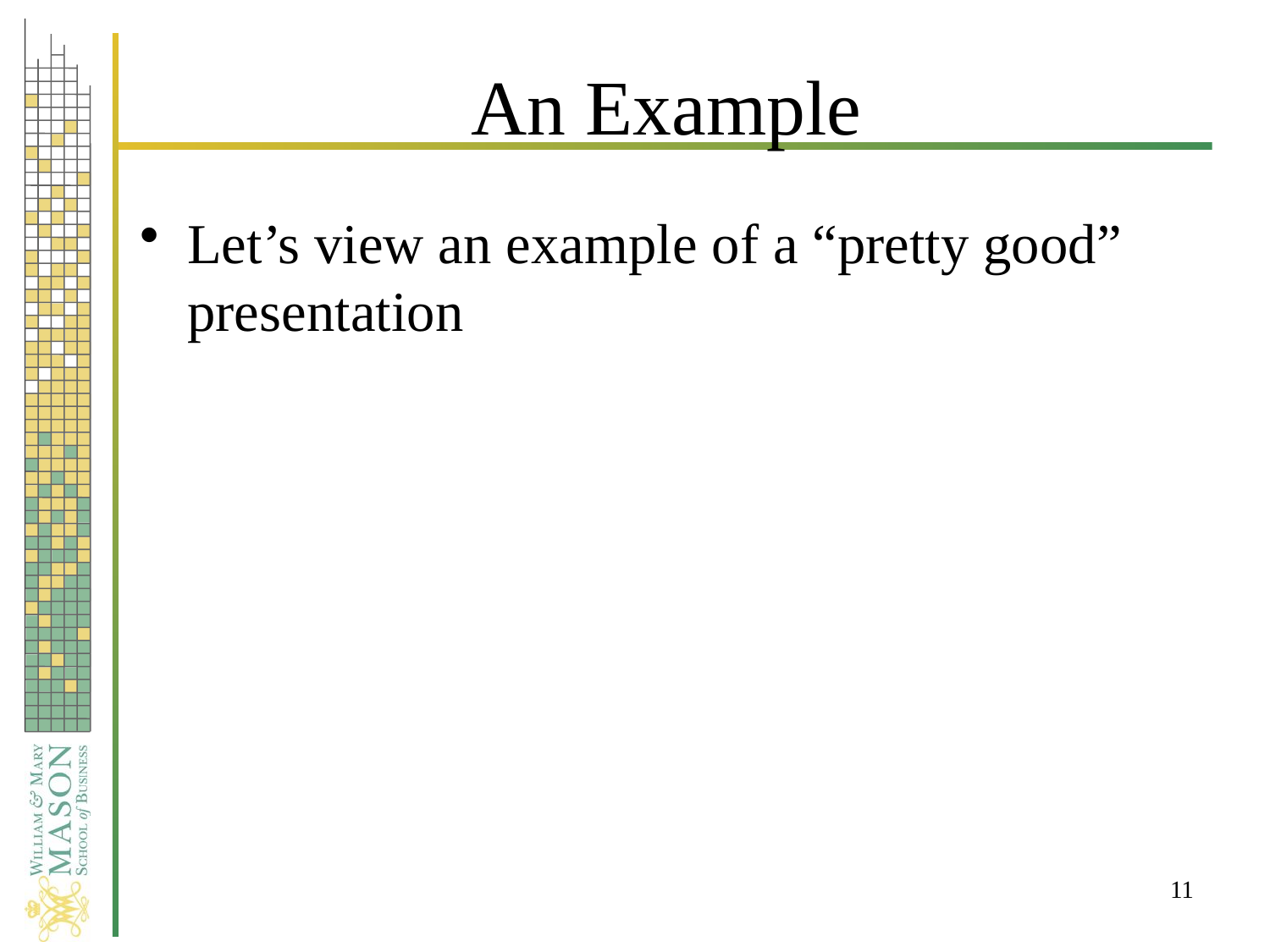

# An Example
Let’s view an example of a “pretty good” presentation
11